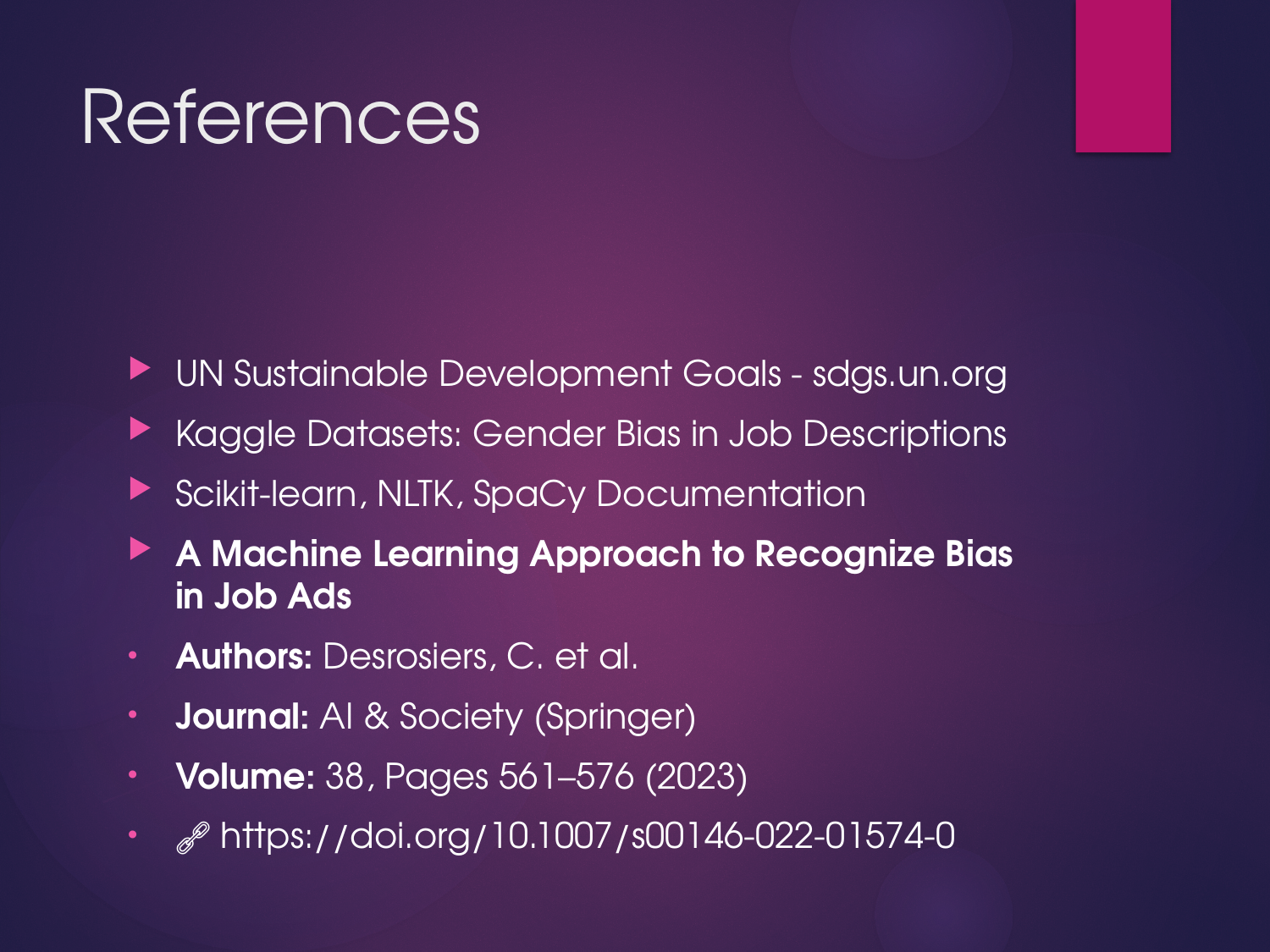

# References

UN Sustainable Development Goals - sdgs.un.org
Kaggle Datasets: Gender Bias in Job Descriptions
Scikit-learn, NLTK, SpaCy Documentation
A Machine Learning Approach to Recognize Bias in Job Ads
Authors: Desrosiers, C. et al.
Journal: AI & Society (Springer)
Volume: 38, Pages 561–576 (2023)
🔗 https://doi.org/10.1007/s00146-022-01574-0